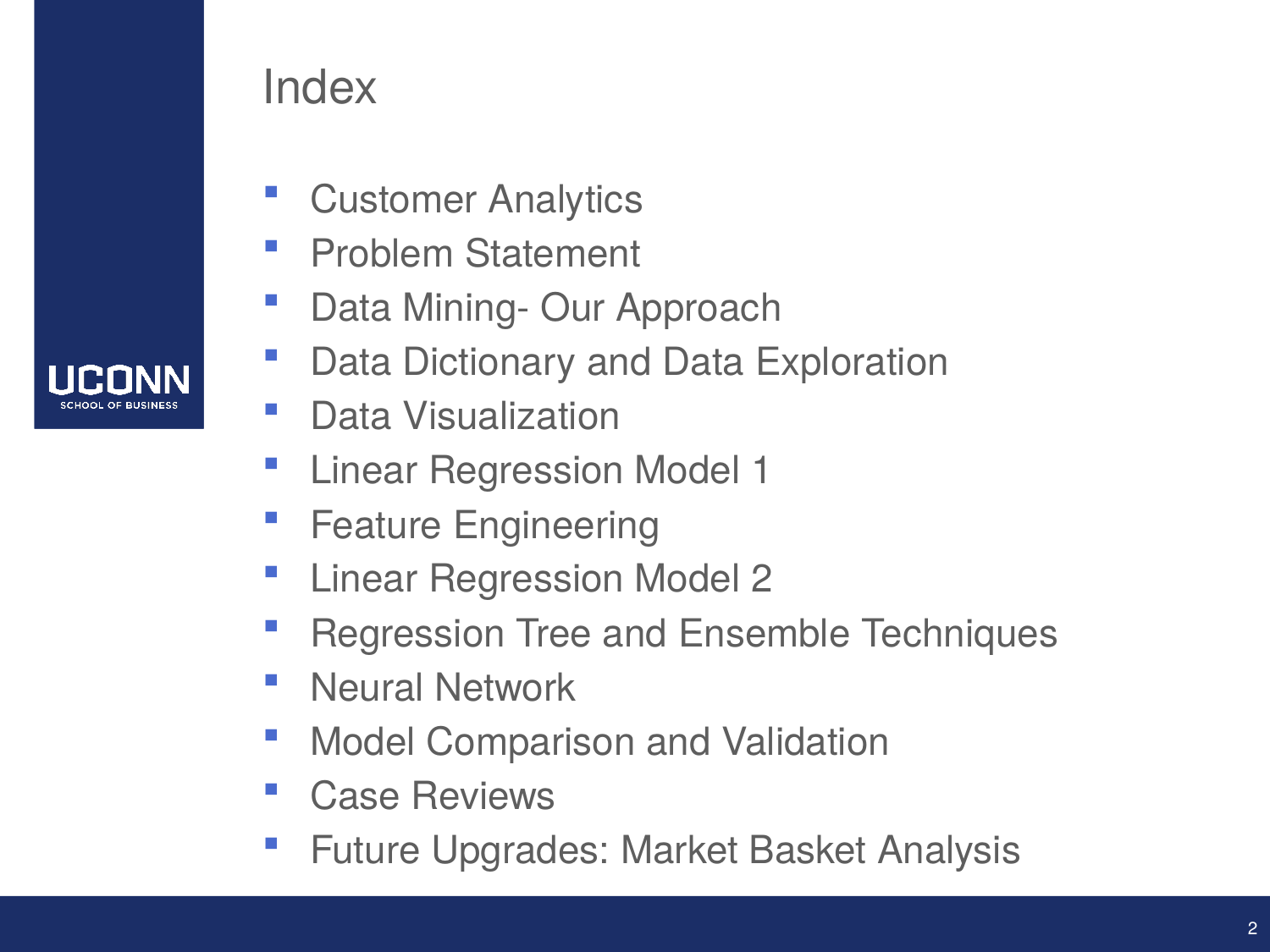

# Index
Customer Analytics
Problem Statement
Data Mining- Our Approach
Data Dictionary and Data Exploration
Data Visualization
Linear Regression Model 1
Feature Engineering
Linear Regression Model 2
Regression Tree and Ensemble Techniques
Neural Network
Model Comparison and Validation
Case Reviews
Future Upgrades: Market Basket Analysis